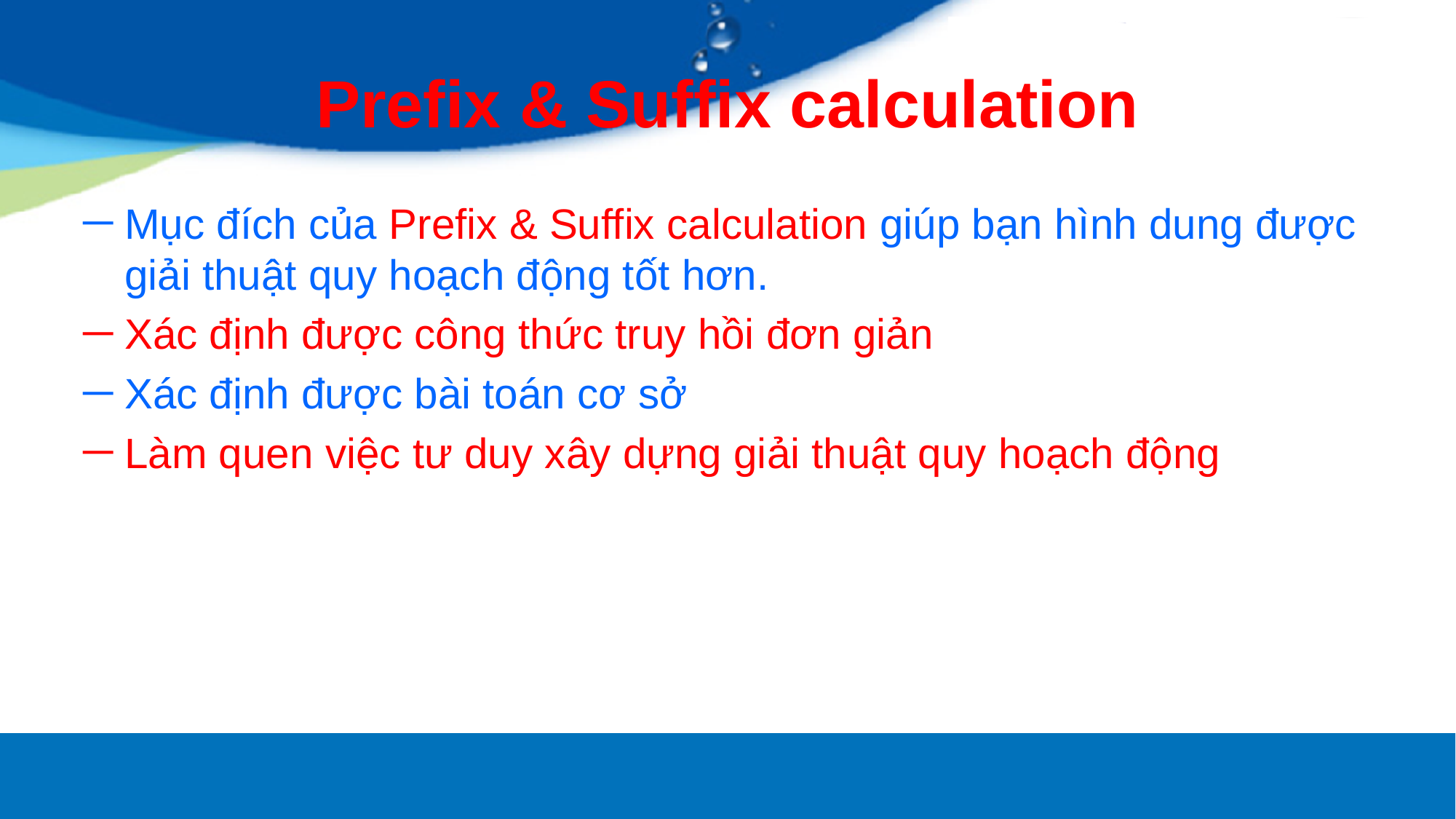

# Prefix & Suffix calculation
Mục đích của Prefix & Suffix calculation giúp bạn hình dung được giải thuật quy hoạch động tốt hơn.
Xác định được công thức truy hồi đơn giản
Xác định được bài toán cơ sở
Làm quen việc tư duy xây dựng giải thuật quy hoạch động